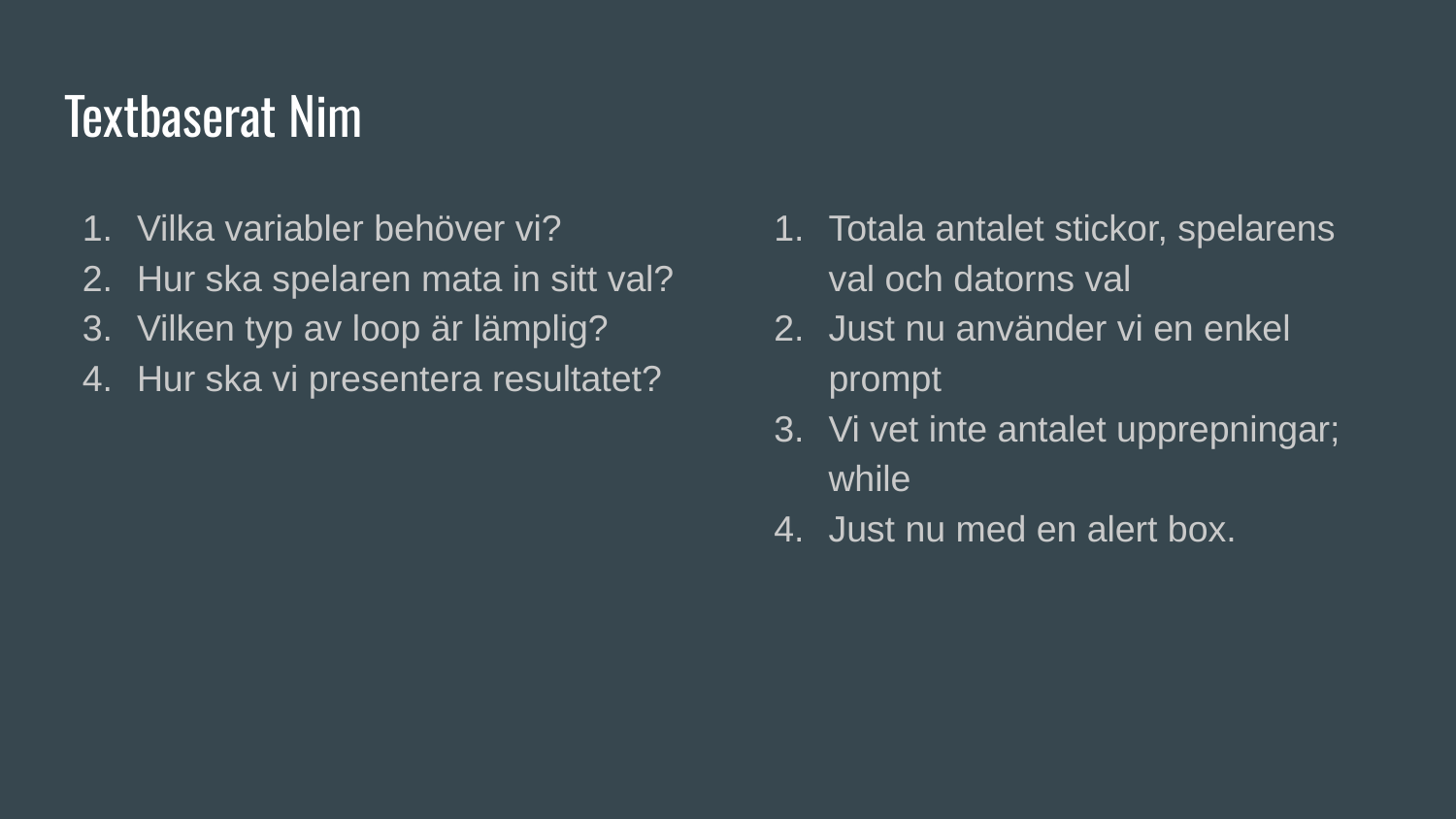

# Textbaserat Nim
Vilka variabler behöver vi?
Hur ska spelaren mata in sitt val?
Vilken typ av loop är lämplig?
Hur ska vi presentera resultatet?
Totala antalet stickor, spelarens val och datorns val
Just nu använder vi en enkel prompt
Vi vet inte antalet upprepningar; while
Just nu med en alert box.